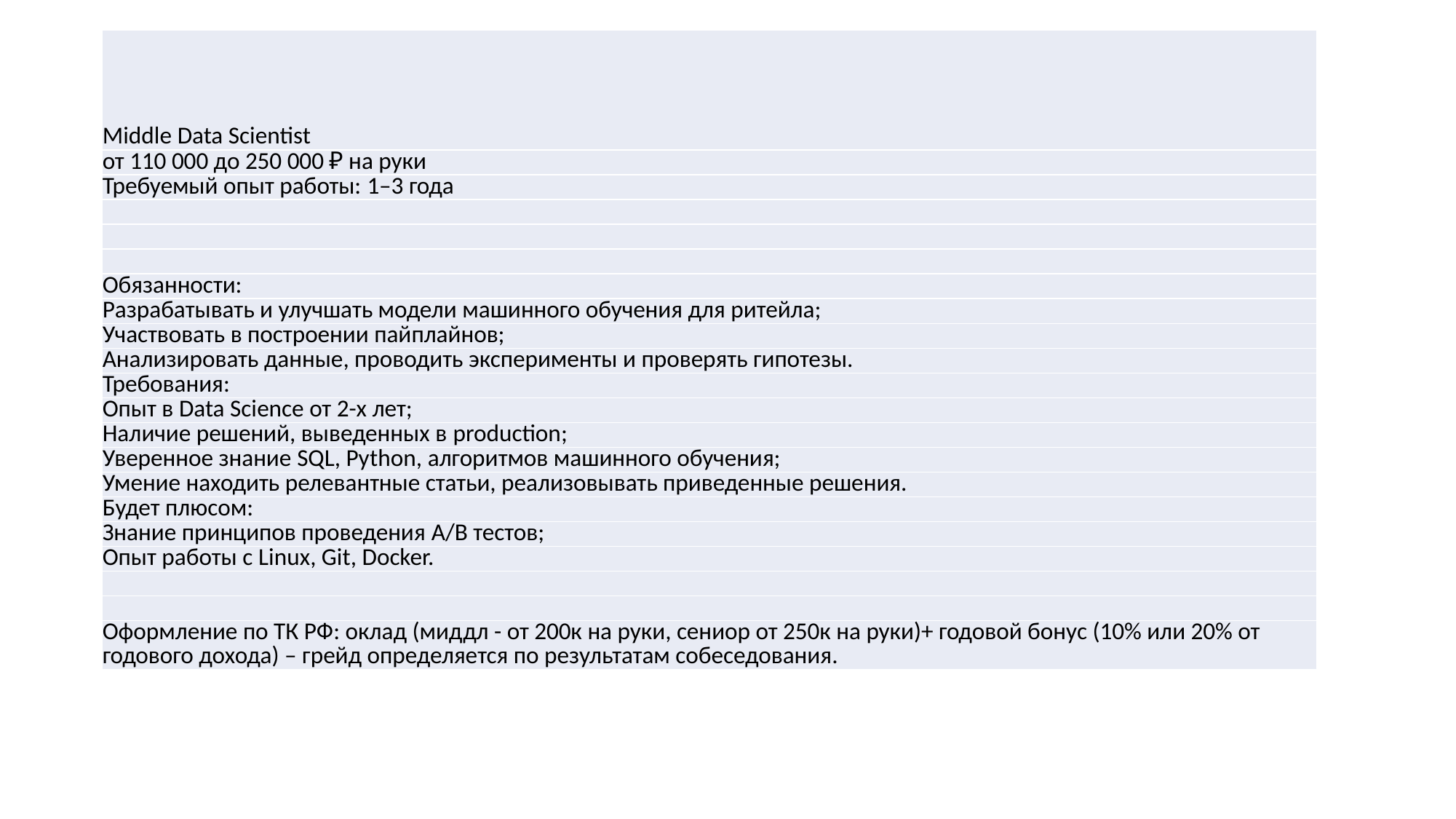

| Middle Data Scientist |
| --- |
| от 110 000 до 250 000 ₽ на руки |
| Требуемый опыт работы: 1–3 года |
|  |
|  |
|  |
| Обязанности: |
| Разрабатывать и улучшать модели машинного обучения для ритейла; |
| Участвовать в построении пайплайнов; |
| Анализировать данные, проводить эксперименты и проверять гипотезы. |
| Требования: |
| Опыт в Data Science от 2-х лет; |
| Наличие решений, выведенных в production; |
| Уверенное знание SQL, Python, алгоритмов машинного обучения; |
| Умение находить релевантные статьи, реализовывать приведенные решения. |
| Будет плюсом: |
| Знание принципов проведения A/B тестов; |
| Опыт работы с Linux, Git, Docker. |
|  |
|  |
| Оформление по ТК РФ: оклад (миддл - от 200к на руки, сениор от 250к на руки)+ годовой бонус (10% или 20% от годового дохода) – грейд определяется по результатам собеседования. |